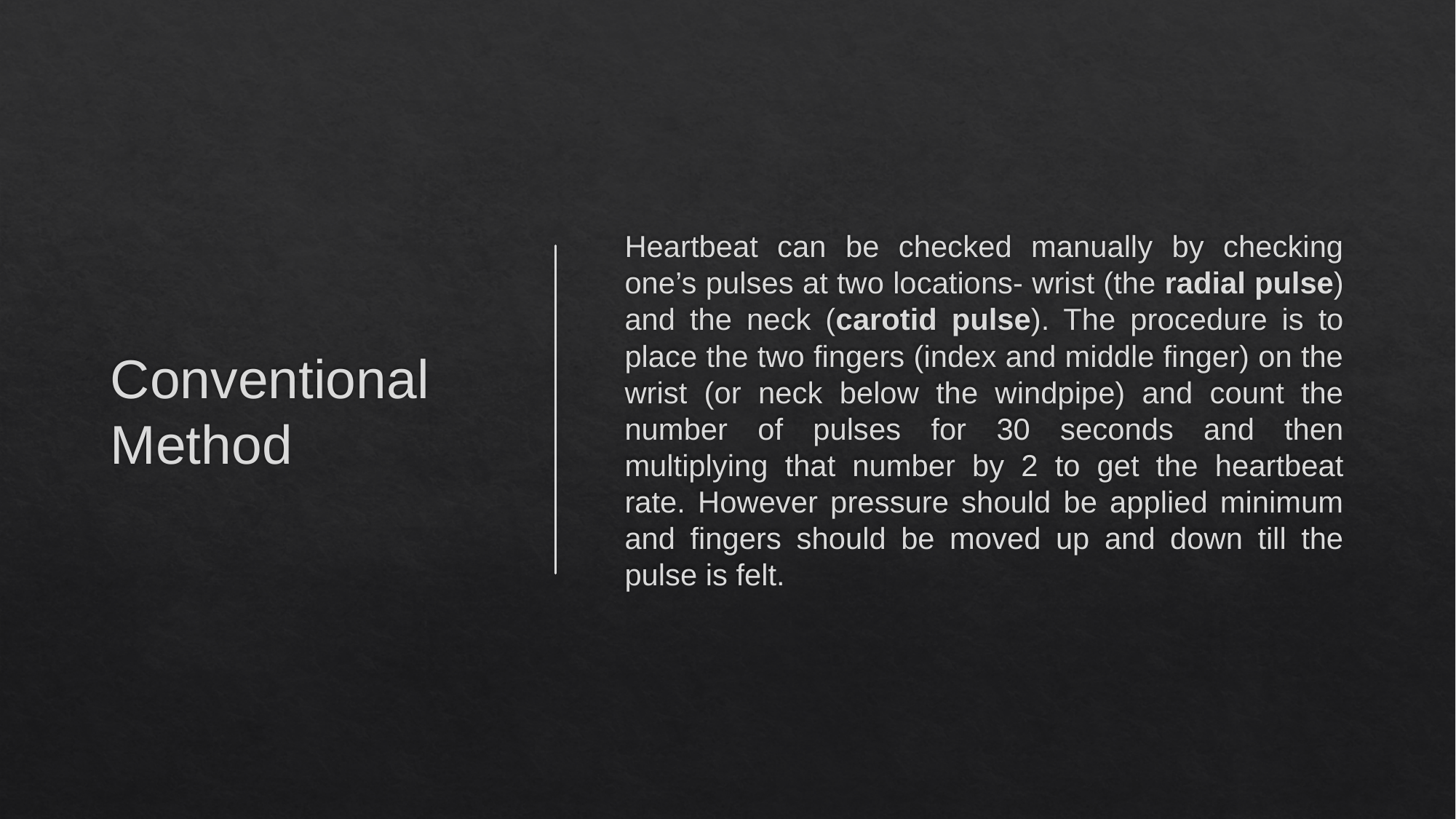

# Conventional Method
Heartbeat can be checked manually by checking one’s pulses at two locations- wrist (the radial pulse) and the neck (carotid pulse). The procedure is to place the two fingers (index and middle finger) on the wrist (or neck below the windpipe) and count the number of pulses for 30 seconds and then multiplying that number by 2 to get the heartbeat rate. However pressure should be applied minimum and fingers should be moved up and down till the pulse is felt.